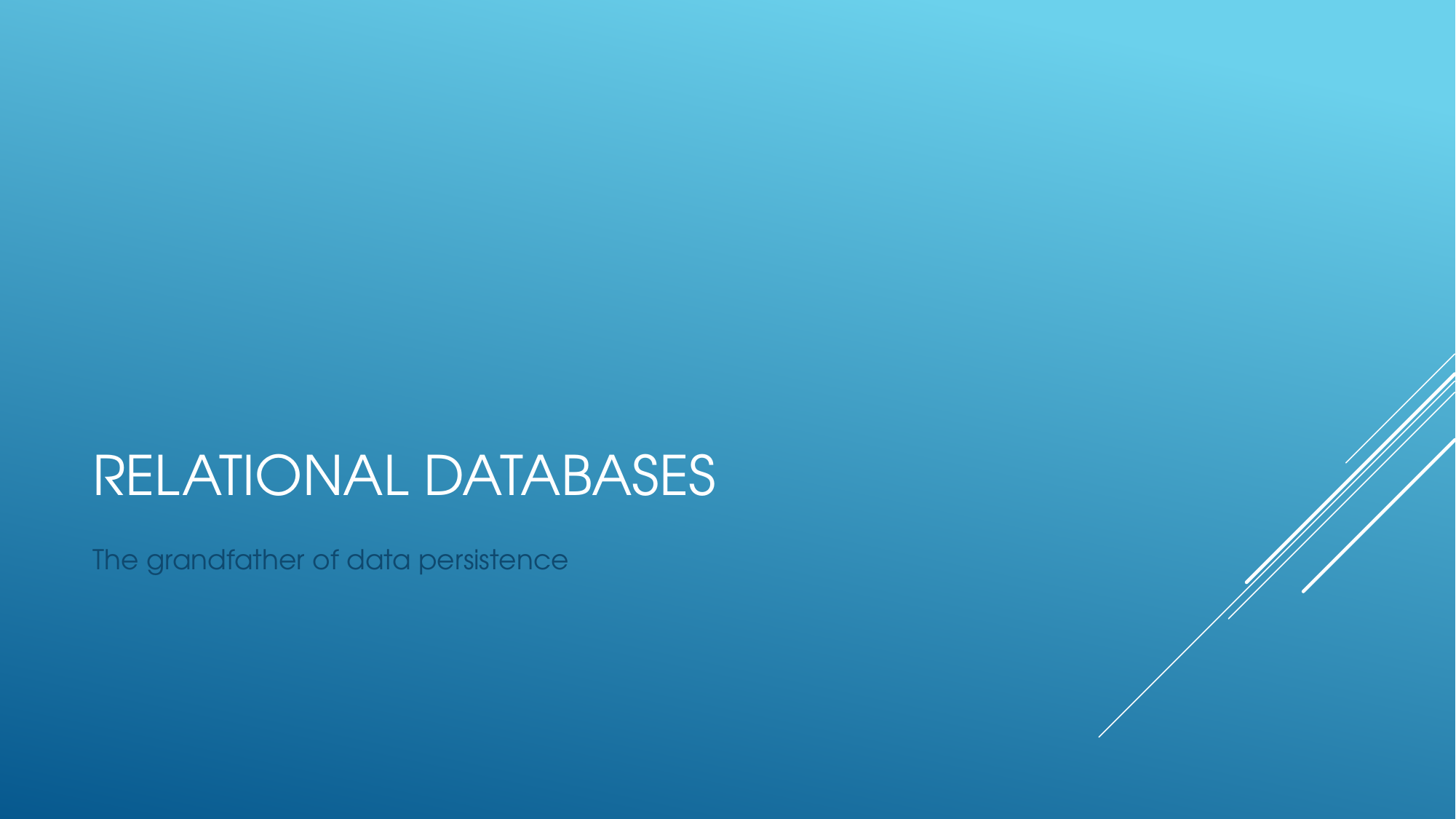

# Relational Databases
The grandfather of data persistence